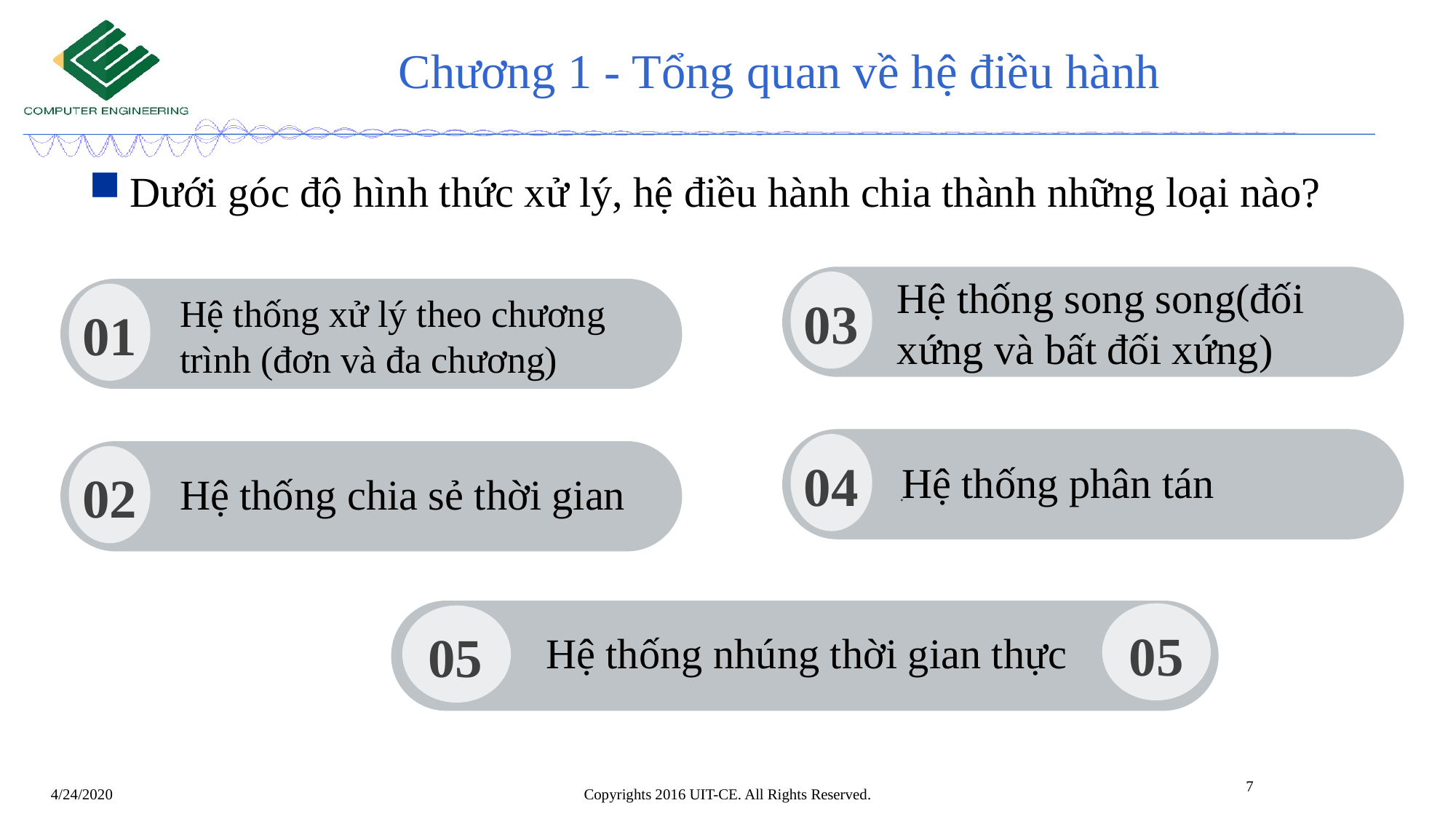

# Chương 1 - Tổng quan về hệ điều hành
Dưới góc độ hình thức xử lý, hệ điều hành chia thành những loại nào?
Hệ thống song song(đối xứng và bất đối xứng)

03

Hệ thống xử lý theo chương trình (đơn và đa chương)

01

04
Hệ thống phân tán
.

02
Hệ thống chia sẻ thời gian

05
Hệ thống nhúng thời gian thực

05
7
Copyrights 2016 UIT-CE. All Rights Reserved.
4/24/2020